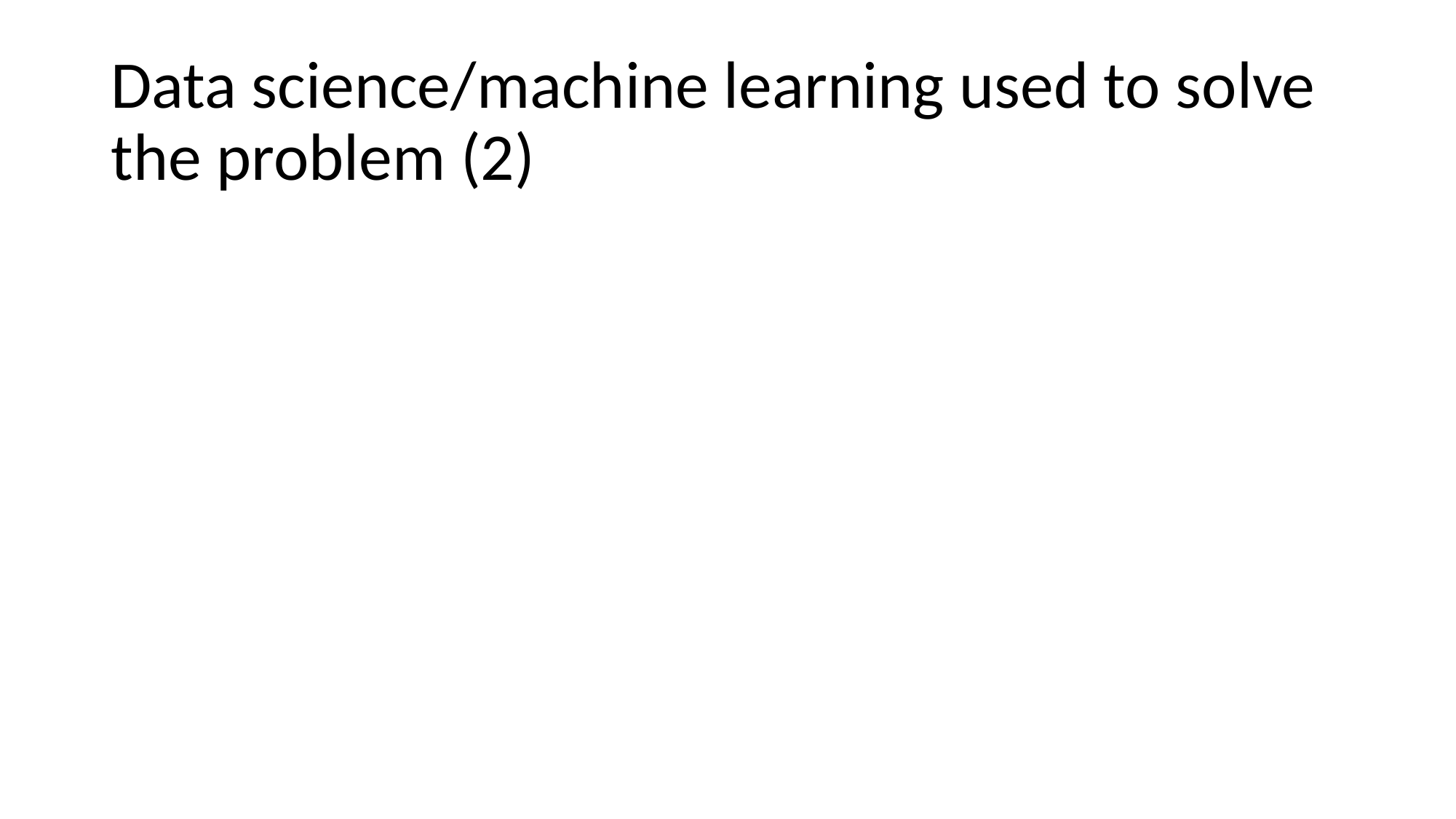

# Data science/machine learning used to solve the problem (2)